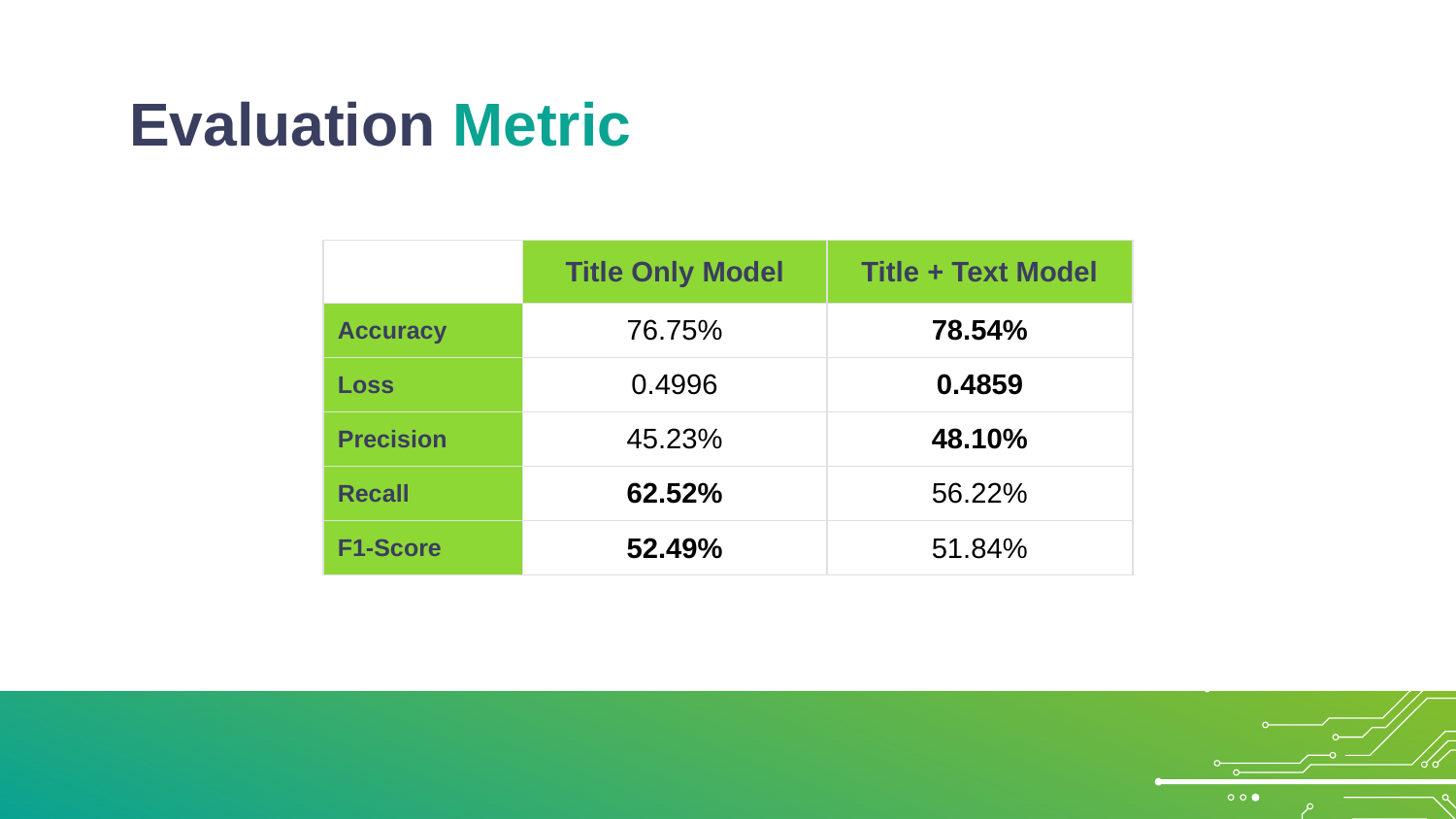

# Evaluation Metric
|  | Title Only Model | Title + Text Model |
| --- | --- | --- |
| Accuracy | 76.75% | 78.54% |
| Loss | 0.4996 | 0.4859 |
| Precision | 45.23% | 48.10% |
| Recall | 62.52% | 56.22% |
| F1-Score | 52.49% | 51.84% |